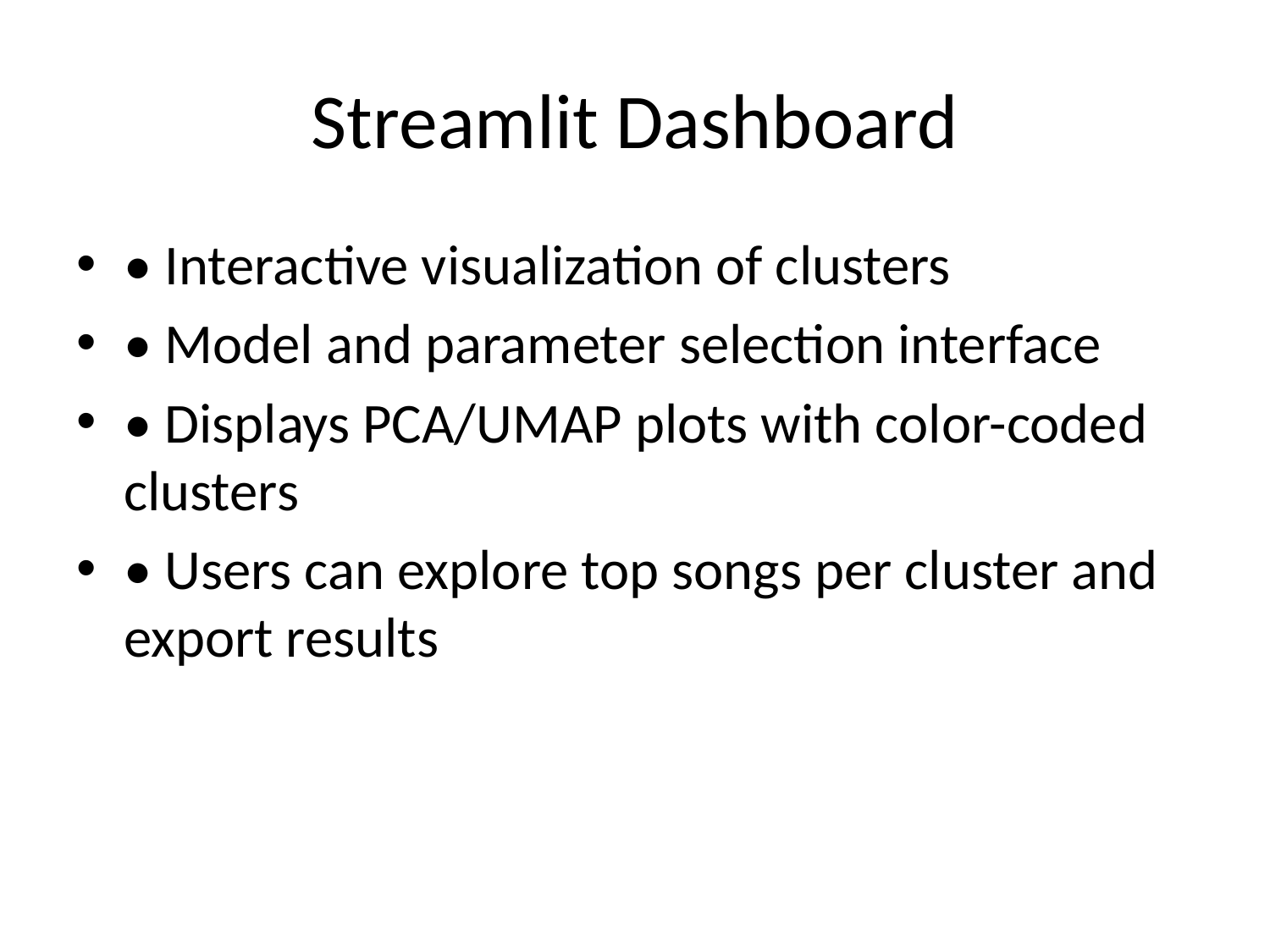

# Streamlit Dashboard
• Interactive visualization of clusters
• Model and parameter selection interface
• Displays PCA/UMAP plots with color-coded clusters
• Users can explore top songs per cluster and export results